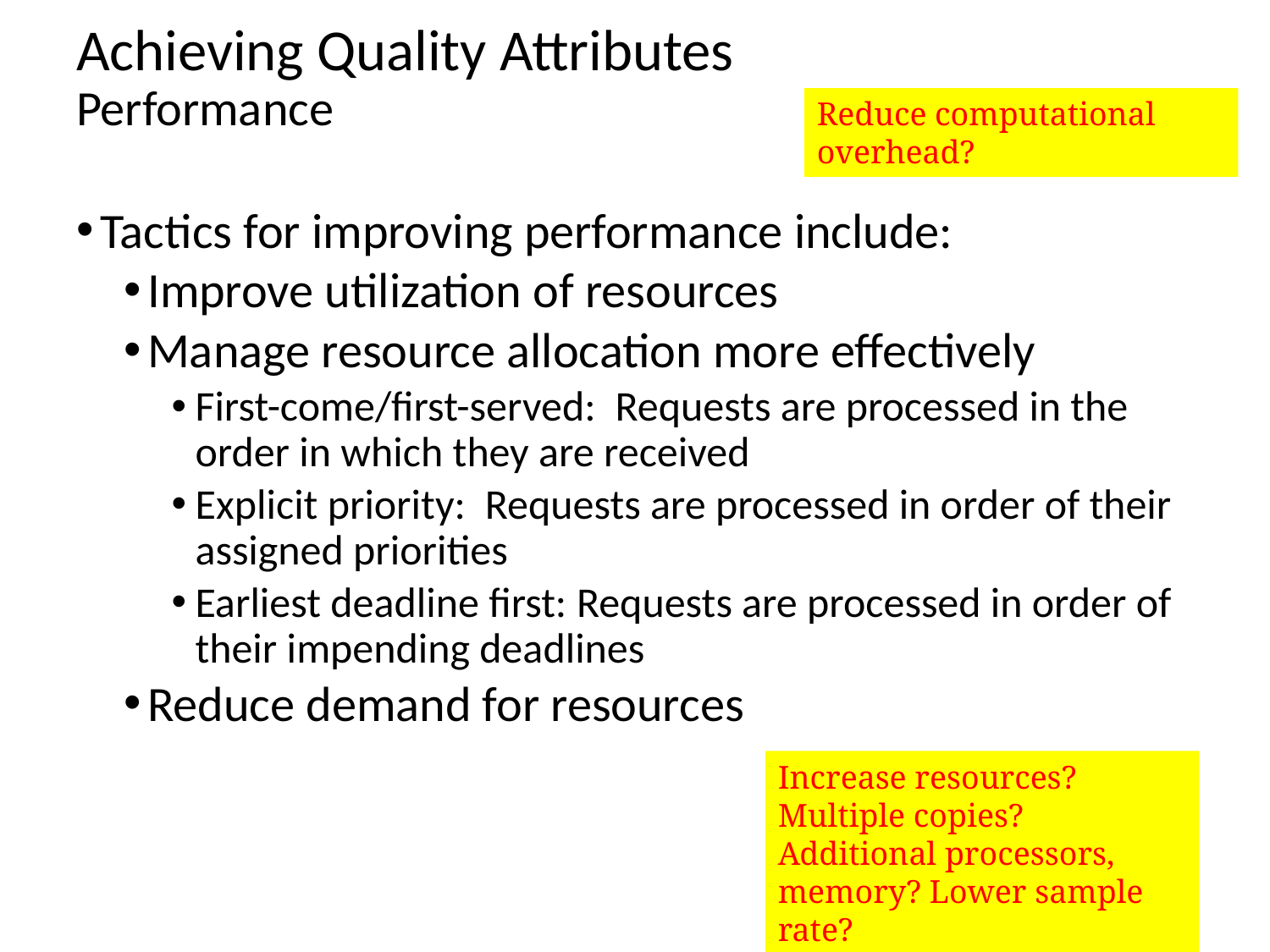

# Achieving Quality Attributes Performance
Reduce computational overhead?
Tactics for improving performance include:
Improve utilization of resources
Manage resource allocation more effectively
First-come/first-served:  Requests are processed in the order in which they are received
Explicit priority:  Requests are processed in order of their assigned priorities
Earliest deadline first: Requests are processed in order of their impending deadlines
Reduce demand for resources
Increase resources? Multiple copies? Additional processors, memory? Lower sample rate?